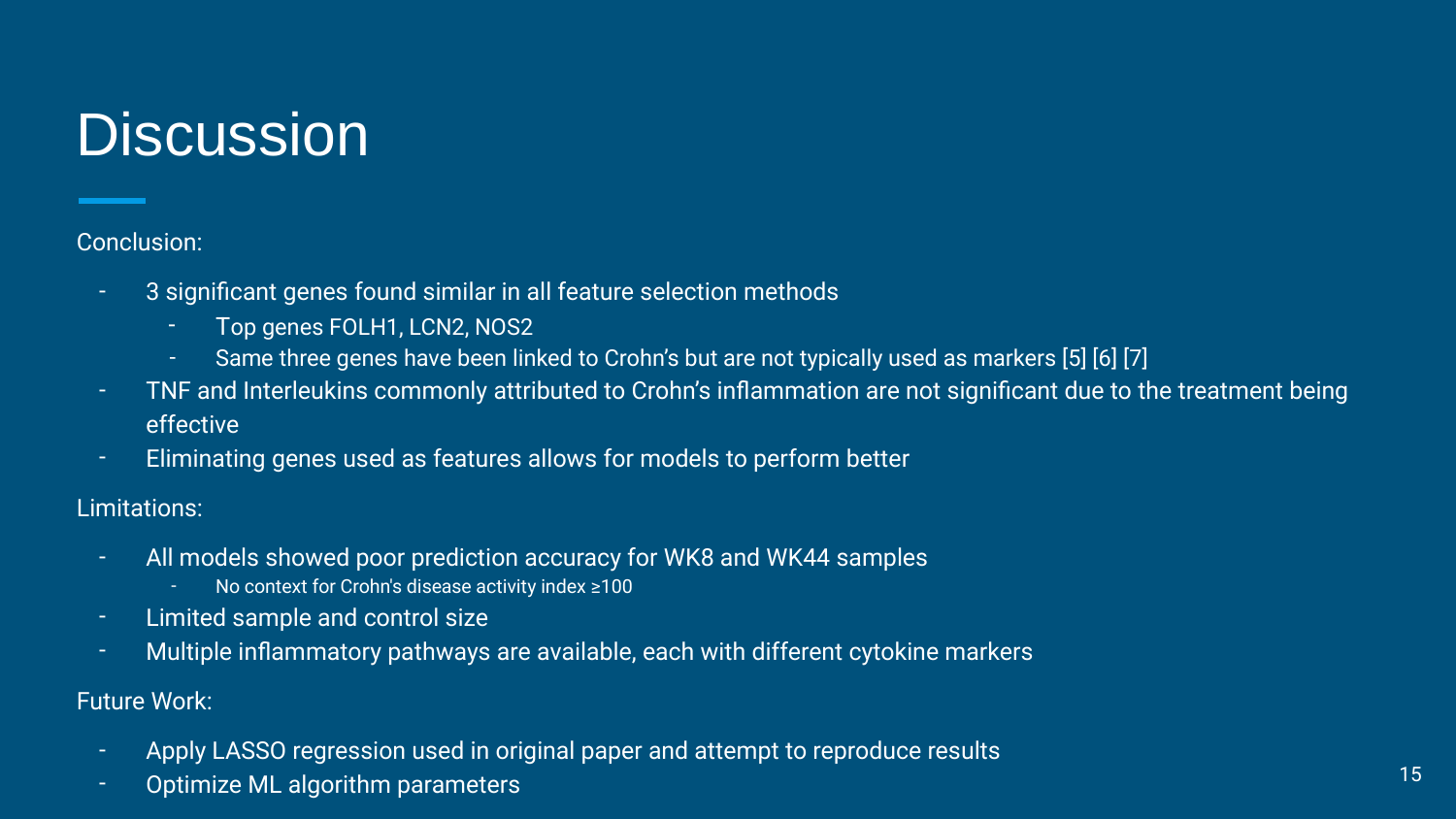

# Discussion
Conclusion:
3 significant genes found similar in all feature selection methods
Top genes FOLH1, LCN2, NOS2
Same three genes have been linked to Crohn’s but are not typically used as markers [5] [6] [7]
TNF and Interleukins commonly attributed to Crohn’s inflammation are not significant due to the treatment being effective
Eliminating genes used as features allows for models to perform better
Limitations:
All models showed poor prediction accuracy for WK8 and WK44 samples
No context for Crohn's disease activity index ≥100
Limited sample and control size
Multiple inflammatory pathways are available, each with different cytokine markers
Future Work:
Apply LASSO regression used in original paper and attempt to reproduce results
Optimize ML algorithm parameters
15